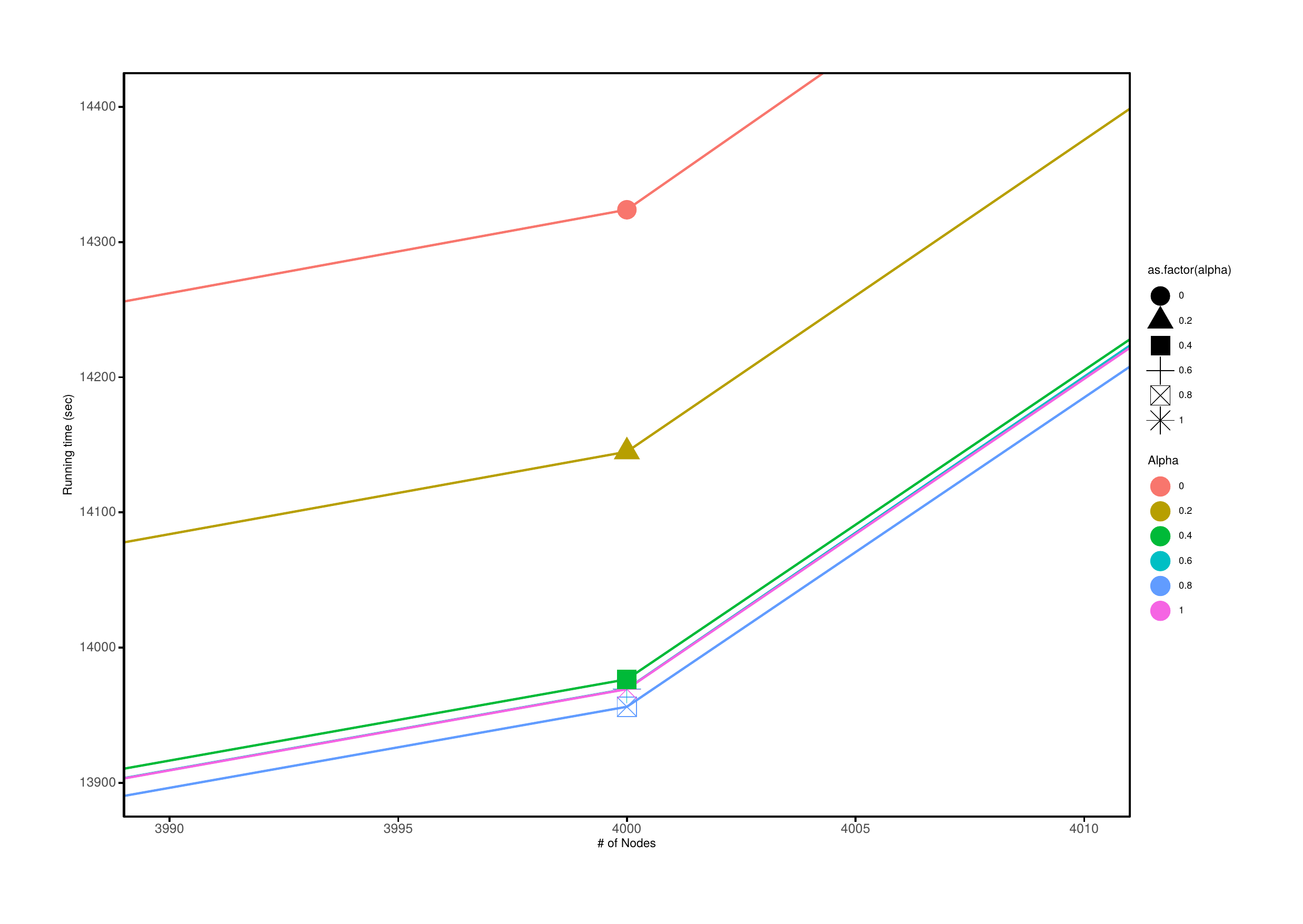

14400

14300

as.factor(alpha)

0

0.2

0.4

0.6

14200

0.8

1

Running time (sec)
Alpha

0

14100
0.2

0.4

0.6

0.8

1

14000

13900

4000
4005
4010
3990
3995
# of Nodes